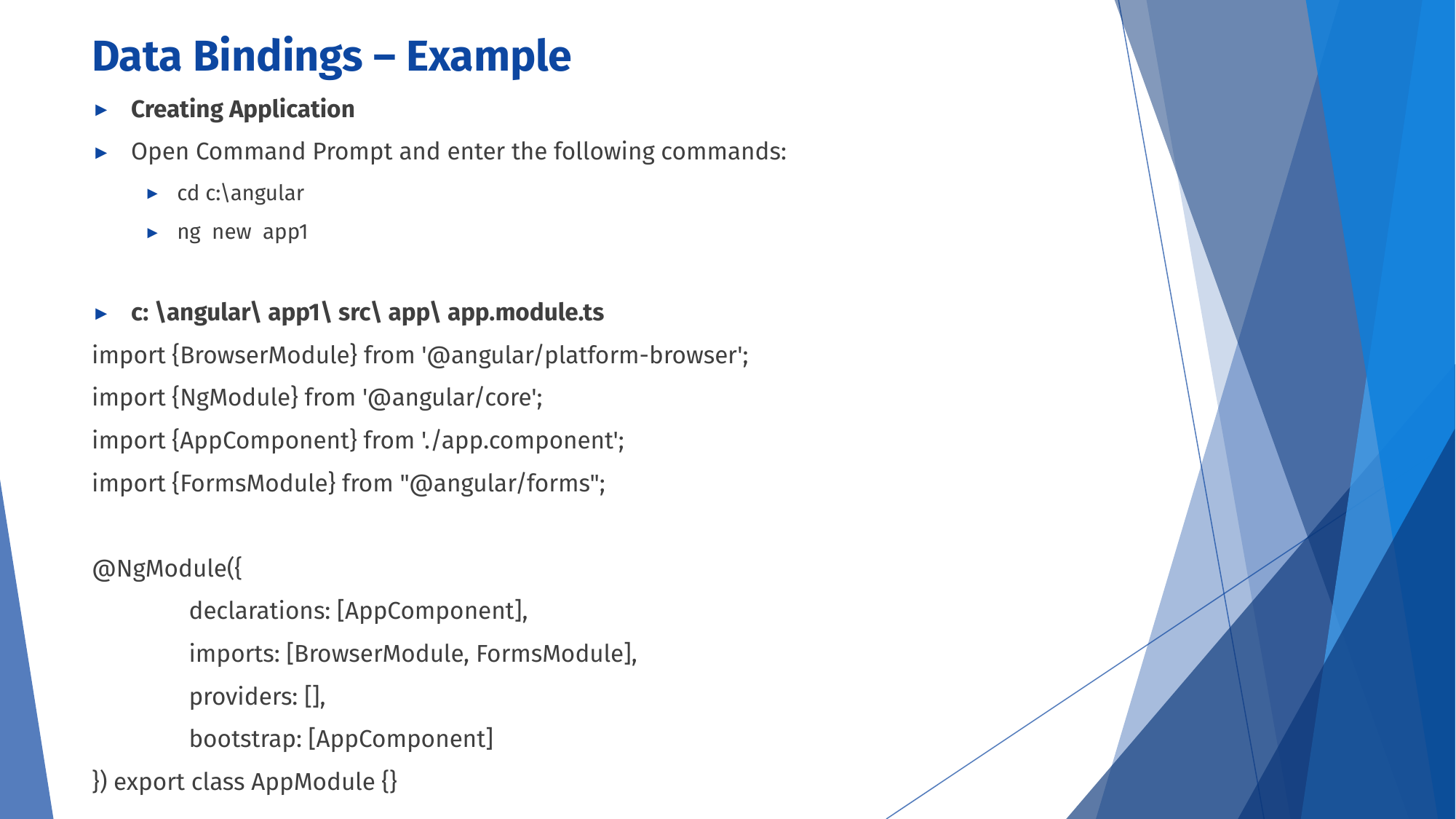

Data Bindings – Example
Creating Application
Open Command Prompt and enter the following commands:
cd c:\angular
ng  new  app1

c: \angular\ app1\ src\ app\ app.module.ts
import {BrowserModule} from '@angular/platform-browser';
import {NgModule} from '@angular/core';
import {AppComponent} from './app.component';
import {FormsModule} from "@angular/forms";

@NgModule({
	declarations: [AppComponent],
	imports: [BrowserModule, FormsModule],
	providers: [],
	bootstrap: [AppComponent]
}) export class AppModule {}